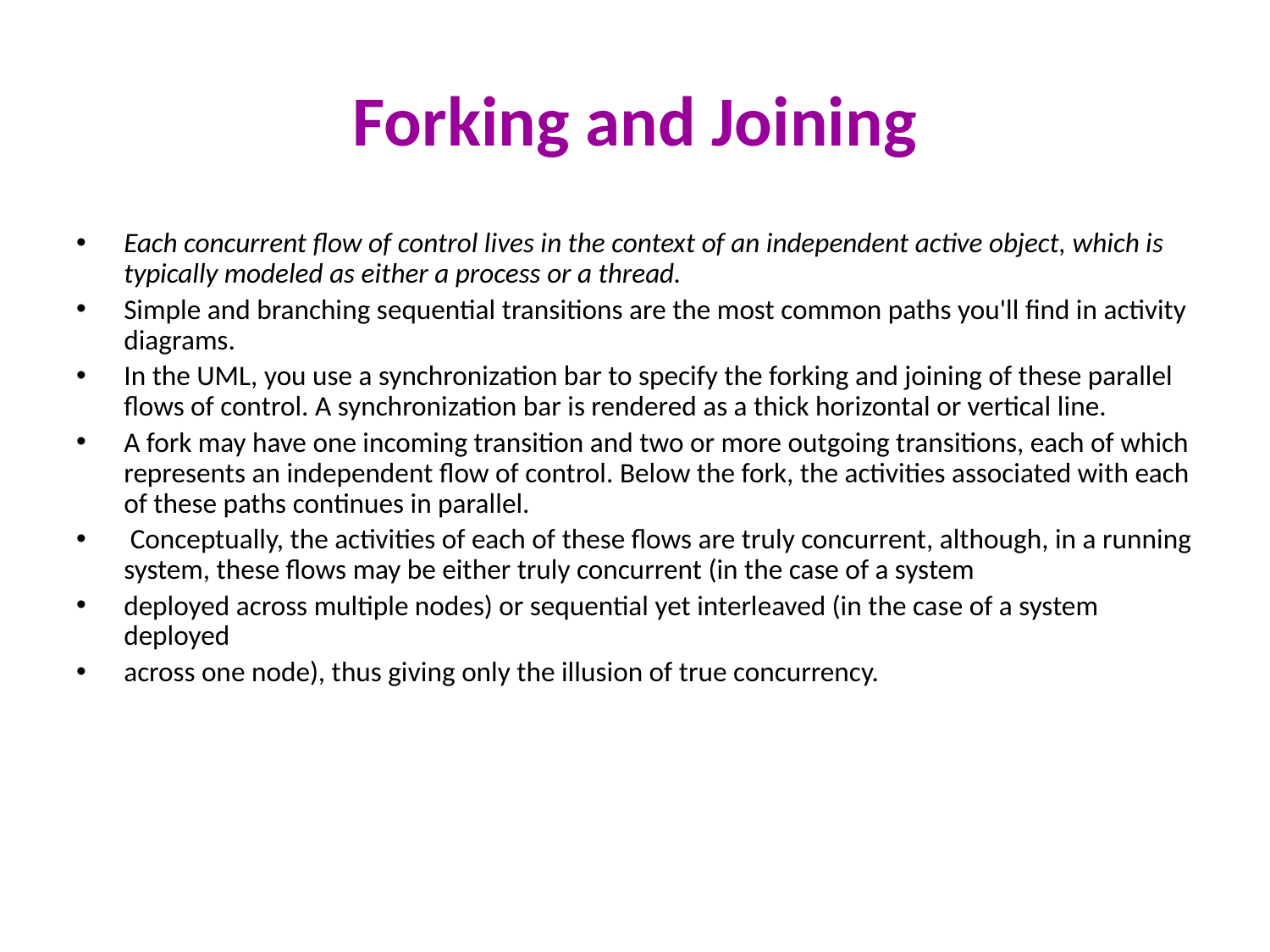

# Forking and Joining
Each concurrent flow of control lives in the context of an independent active object, which is typically modeled as either a process or a thread.
Simple and branching sequential transitions are the most common paths you'll find in activity diagrams.
In the UML, you use a synchronization bar to specify the forking and joining of these parallel flows of control. A synchronization bar is rendered as a thick horizontal or vertical line.
A fork may have one incoming transition and two or more outgoing transitions, each of which represents an independent flow of control. Below the fork, the activities associated with each of these paths continues in parallel.
 Conceptually, the activities of each of these flows are truly concurrent, although, in a running system, these flows may be either truly concurrent (in the case of a system
deployed across multiple nodes) or sequential yet interleaved (in the case of a system deployed
across one node), thus giving only the illusion of true concurrency.